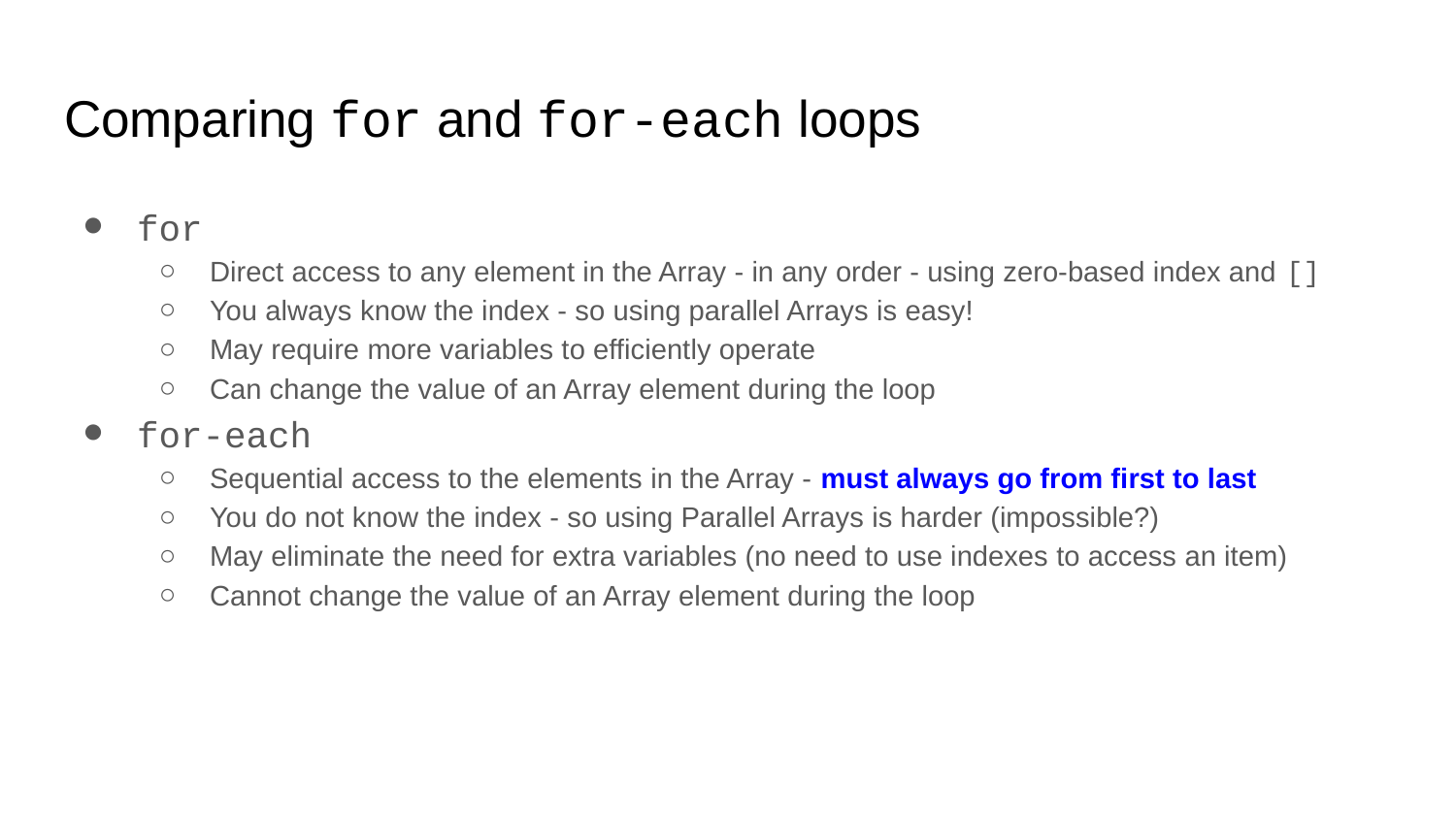

# Comparing for and for-each loops
for
Direct access to any element in the Array - in any order - using zero-based index and []
You always know the index - so using parallel Arrays is easy!
May require more variables to efficiently operate
Can change the value of an Array element during the loop
for-each
Sequential access to the elements in the Array - must always go from first to last
You do not know the index - so using Parallel Arrays is harder (impossible?)
May eliminate the need for extra variables (no need to use indexes to access an item)
Cannot change the value of an Array element during the loop